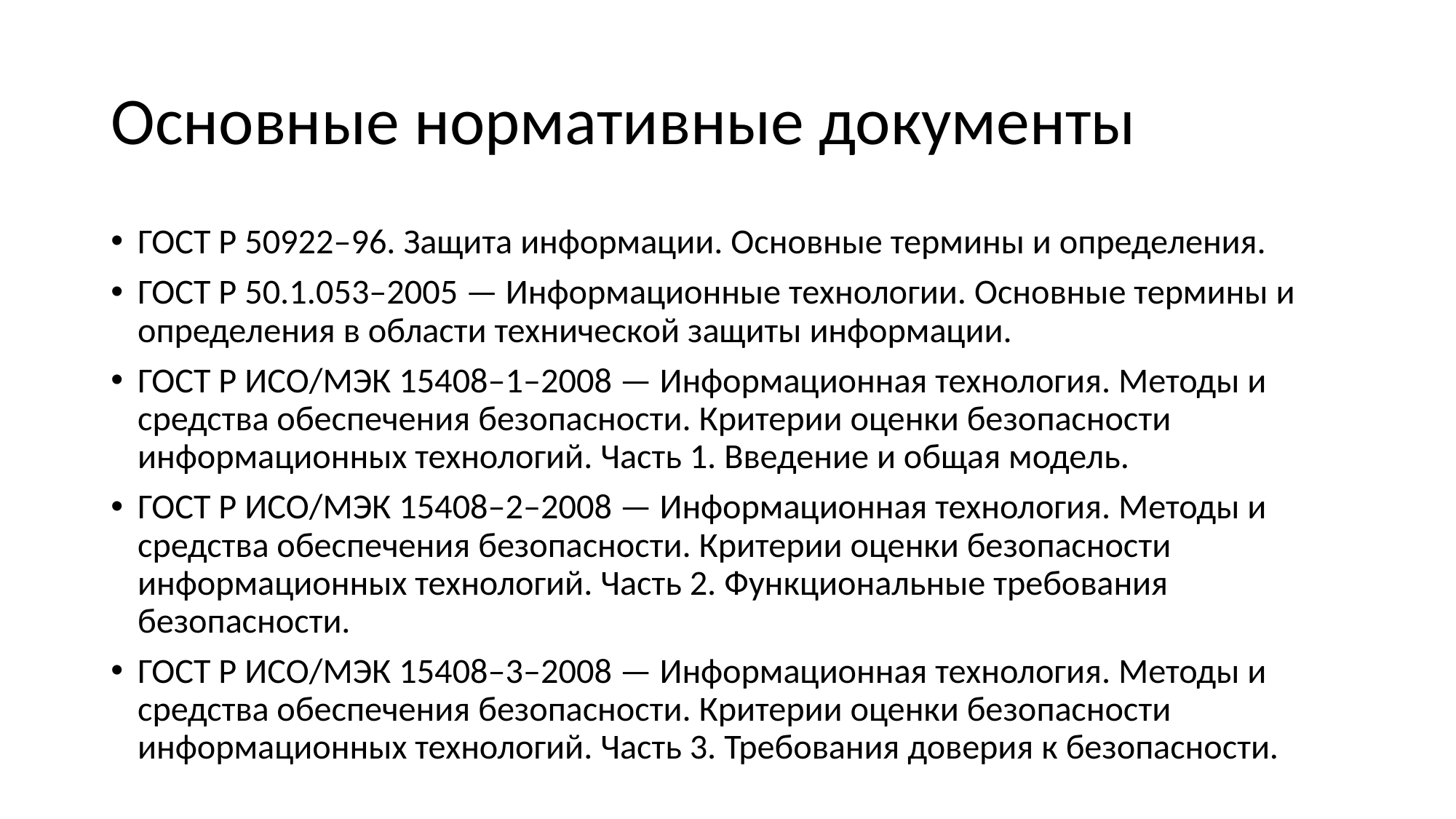

# Основные нормативные документы
ГОСТ Р 50922–96. Защита информации. Основные термины и определения.
ГОСТ Р 50.1.053–2005 — Информационные технологии. Основные термины и определения в области технической защиты информации.
ГОСТ Р ИСО/МЭК 15408–1–2008 — Информационная технология. Методы и средства обеспечения безопасности. Критерии оценки безопасности информационных технологий. Часть 1. Введение и общая модель.
ГОСТ Р ИСО/МЭК 15408–2–2008 — Информационная технология. Методы и средства обеспечения безопасности. Критерии оценки безопасности информационных технологий. Часть 2. Функциональные требования безопасности.
ГОСТ Р ИСО/МЭК 15408–3–2008 — Информационная технология. Методы и средства обеспечения безопасности. Критерии оценки безопасности информационных технологий. Часть 3. Требования доверия к безопасности.